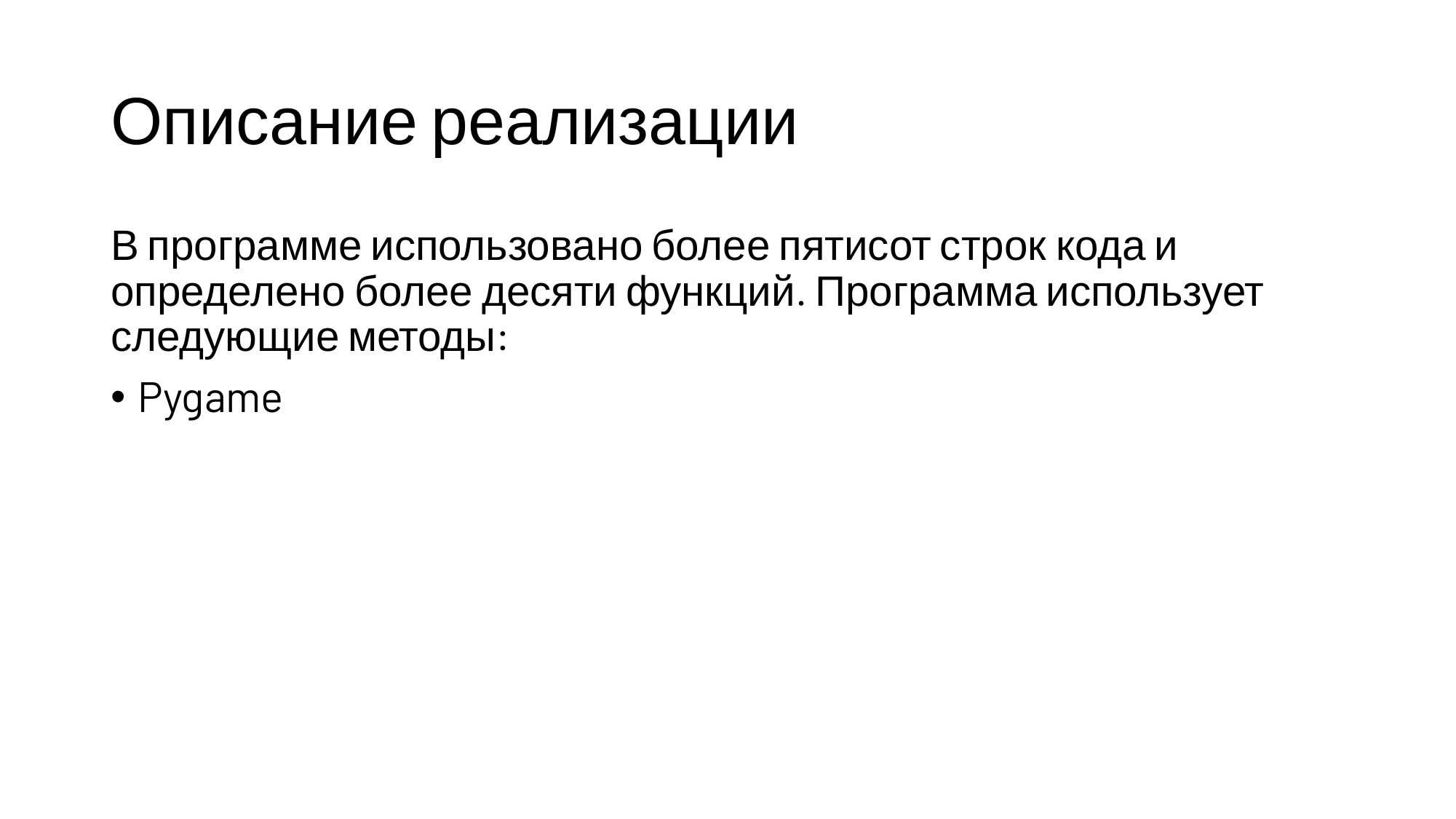

# Описание реализации
В программе использовано более пятисот строк кода и определено более десяти функций. Программа использует следующие методы:
Pygame